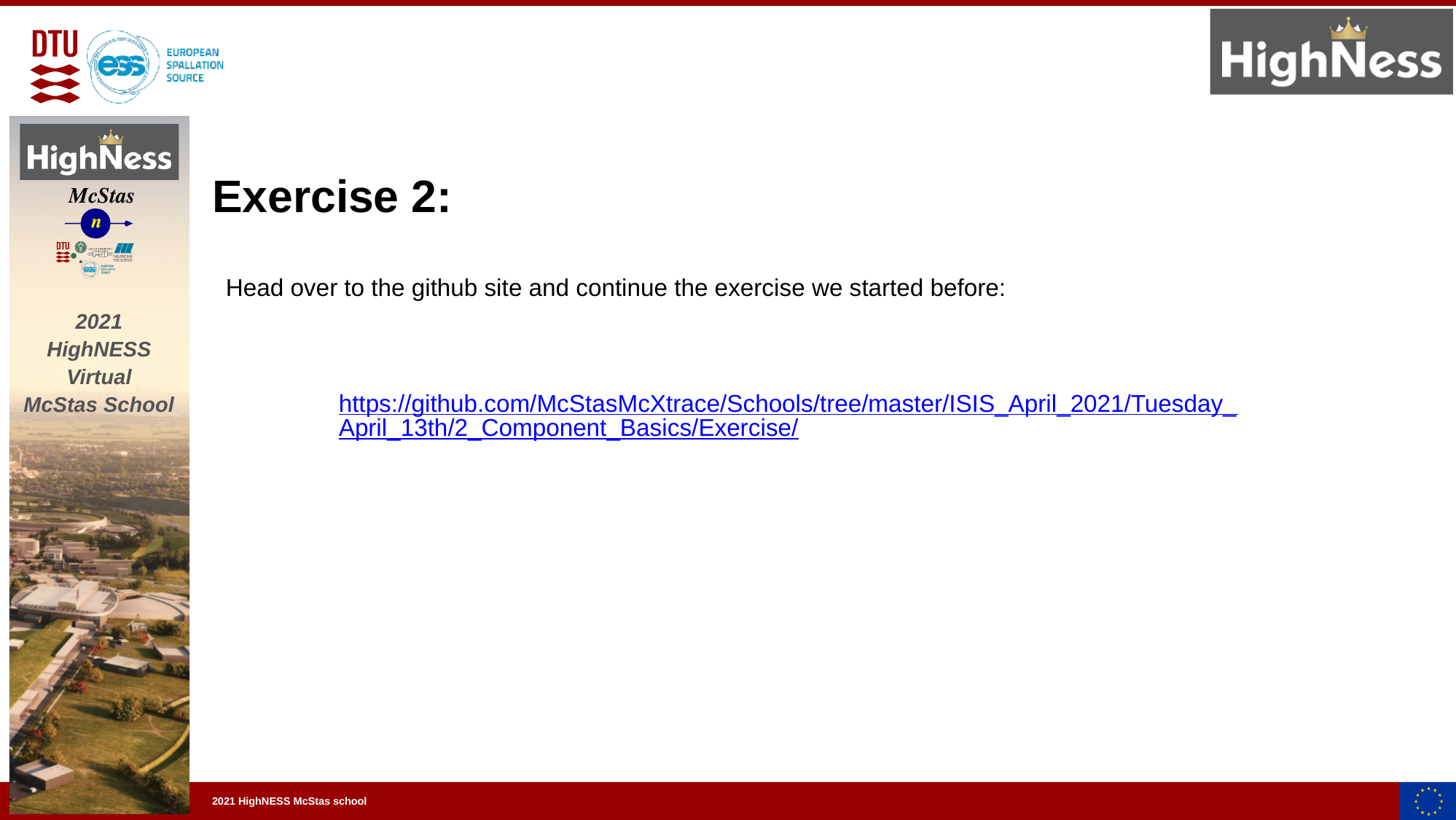

Exercise 2:
Head over to the github site and continue the exercise we started before:
https://github.com/McStasMcXtrace/Schools/tree/master/ISIS_April_2021/Tuesday_April_13th/2_Component_Basics/Exercise/
33